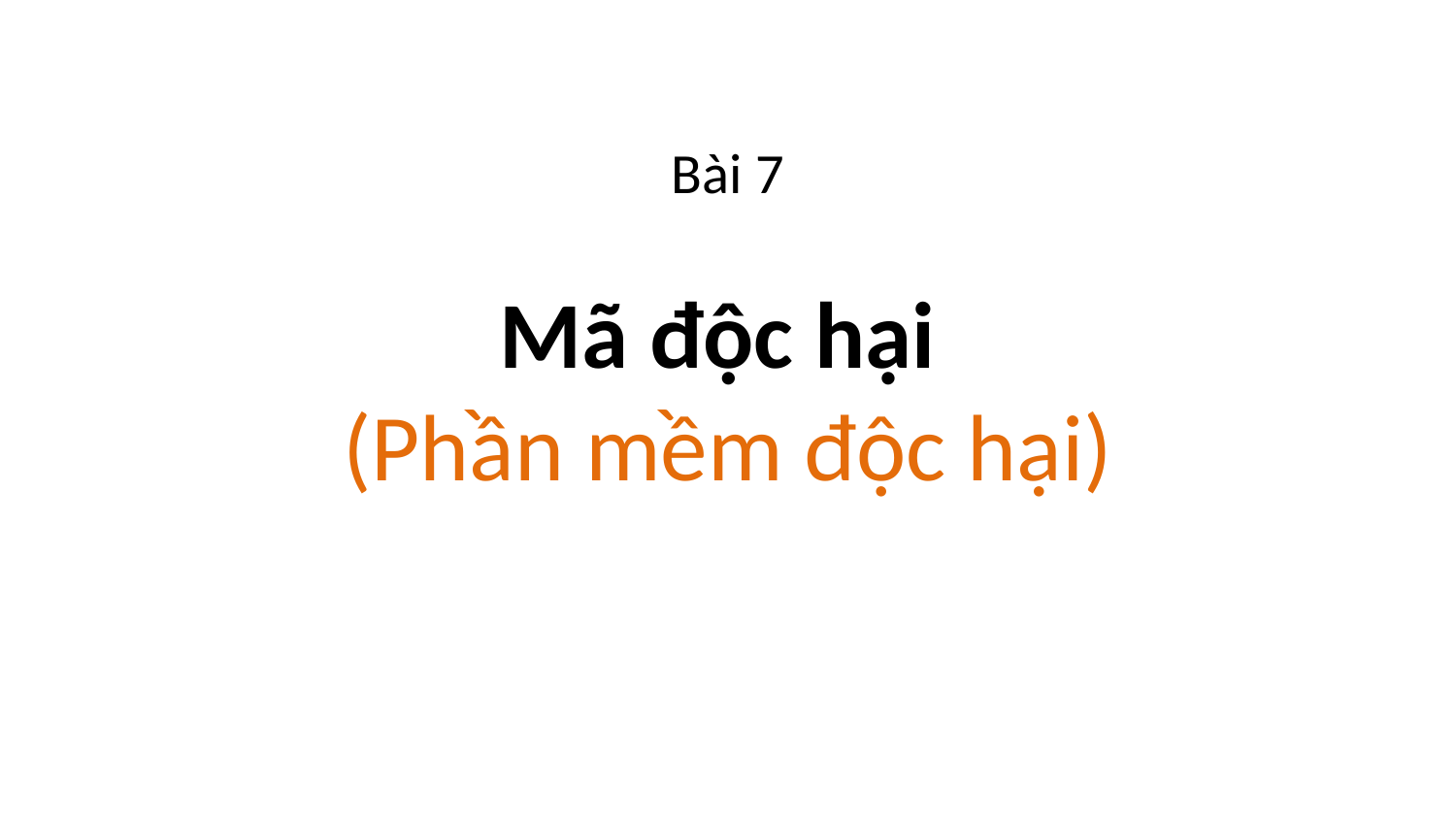

# Bài 7 Mã độc hại (Phần mềm độc hại)